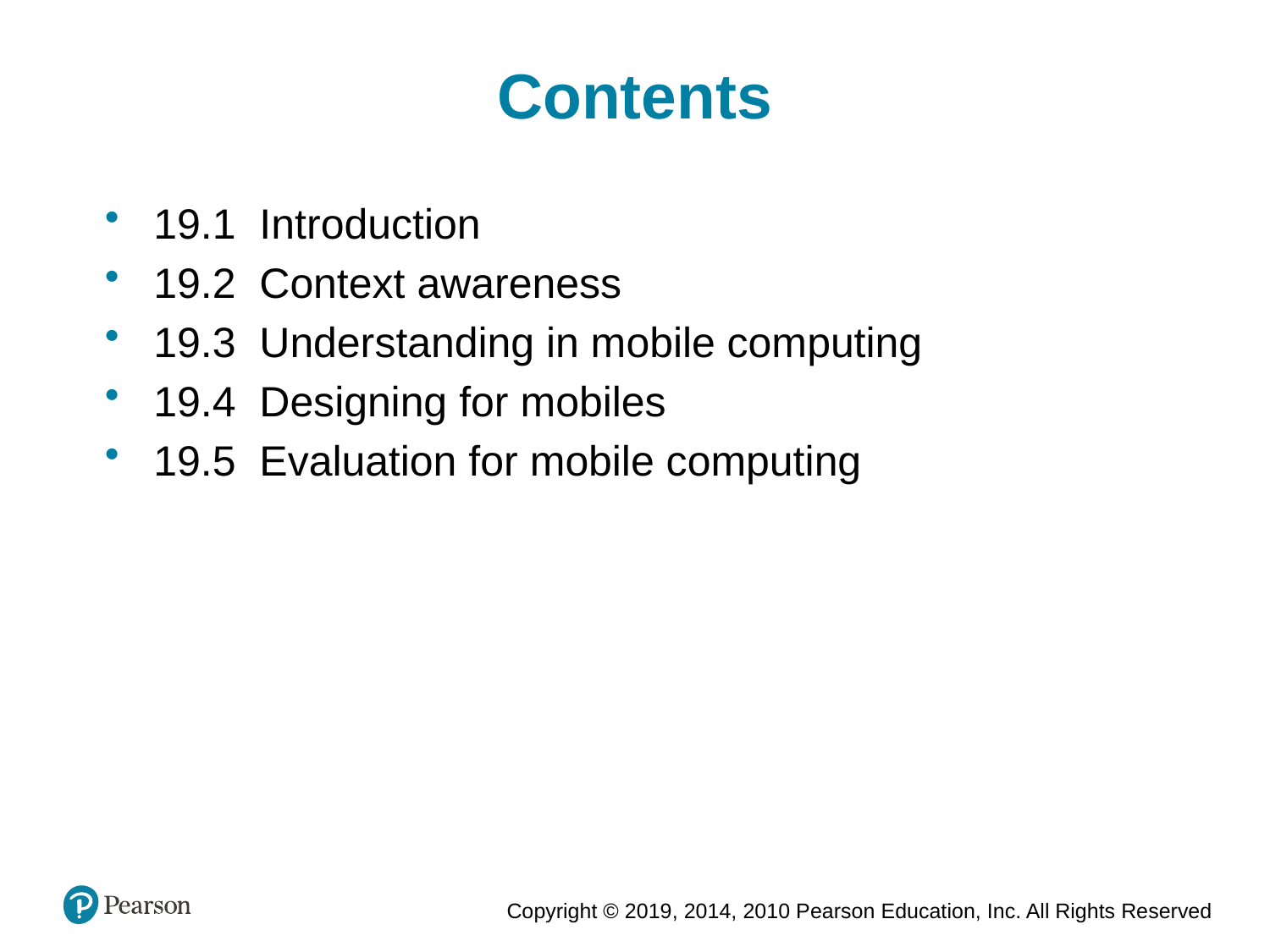

Contents
19.1  Introduction
19.2  Context awareness
19.3  Understanding in mobile computing
19.4  Designing for mobiles
19.5  Evaluation for mobile computing